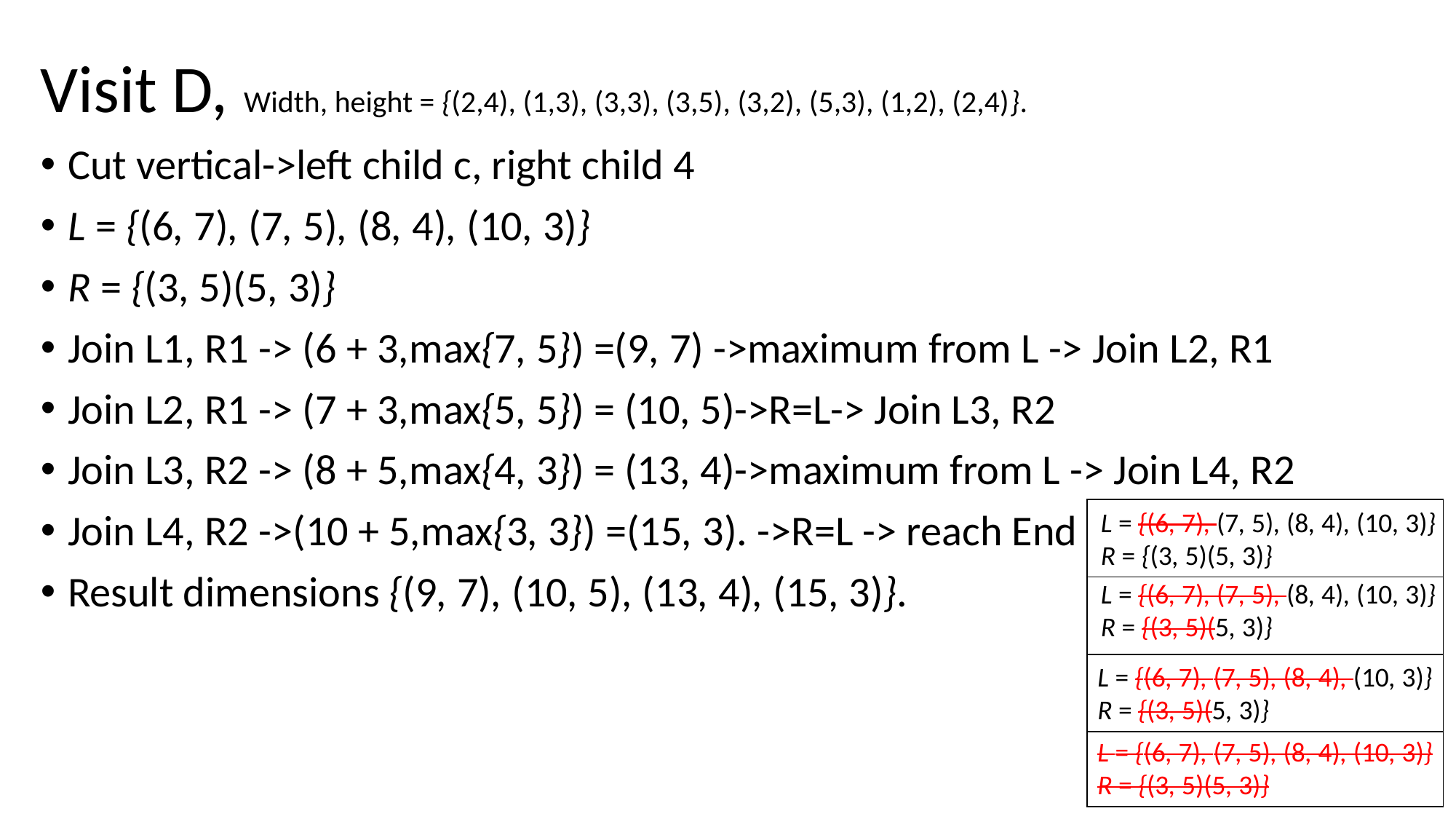

# Visit D, Width, height = {(2,4), (1,3), (3,3), (3,5), (3,2), (5,3), (1,2), (2,4)}.
Cut vertical->left child c, right child 4
L = {(6, 7), (7, 5), (8, 4), (10, 3)}
R = {(3, 5)(5, 3)}
Join L1, R1 -> (6 + 3,max{7, 5}) =(9, 7) ->maximum from L -> Join L2, R1
Join L2, R1 -> (7 + 3,max{5, 5}) = (10, 5)->R=L-> Join L3, R2
Join L3, R2 -> (8 + 5,max{4, 3}) = (13, 4)->maximum from L -> Join L4, R2
Join L4, R2 ->(10 + 5,max{3, 3}) =(15, 3). ->R=L -> reach End
Result dimensions {(9, 7), (10, 5), (13, 4), (15, 3)}.

|  |
| --- |
|  |
|  |
|  |
L = {(6, 7), (7, 5), (8, 4), (10, 3)}
R = {(3, 5)(5, 3)}

L = {(6, 7), (7, 5), (8, 4), (10, 3)}
R = {(3, 5)(5, 3)}
L = {(6, 7), (7, 5), (8, 4), (10, 3)}
R = {(3, 5)(5, 3)}
L = {(6, 7), (7, 5), (8, 4), (10, 3)}
R = {(3, 5)(5, 3)}